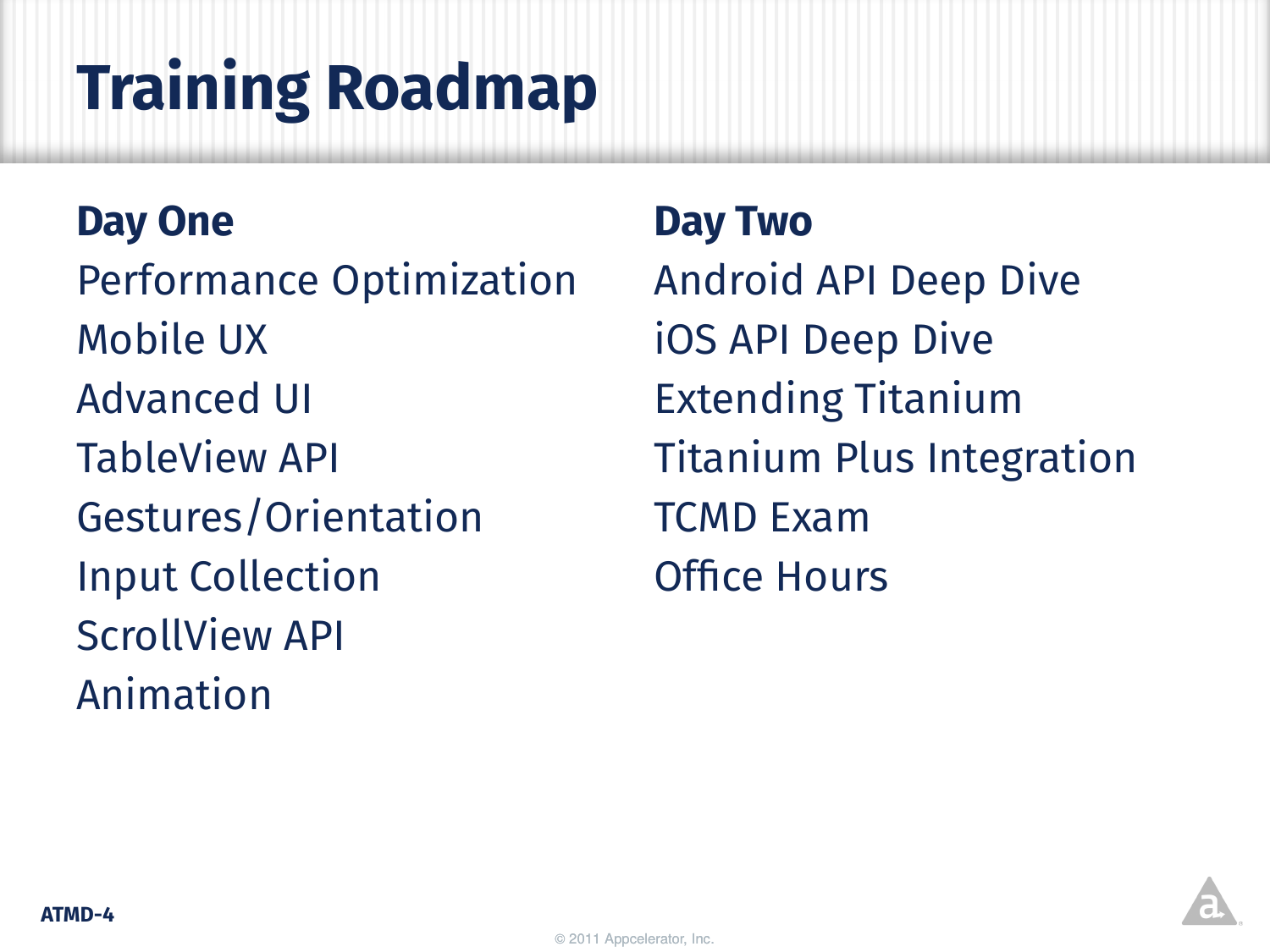

# Training Roadmap
Day One
Performance Optimization
Mobile UX
Advanced UI
TableView API
Gestures/Orientation
Input Collection
ScrollView API
Animation

Day Two
Android API Deep Dive
iOS API Deep Dive
Extending Titanium
Titanium Plus Integration
TCMD Exam
Office Hours

ATMD-4